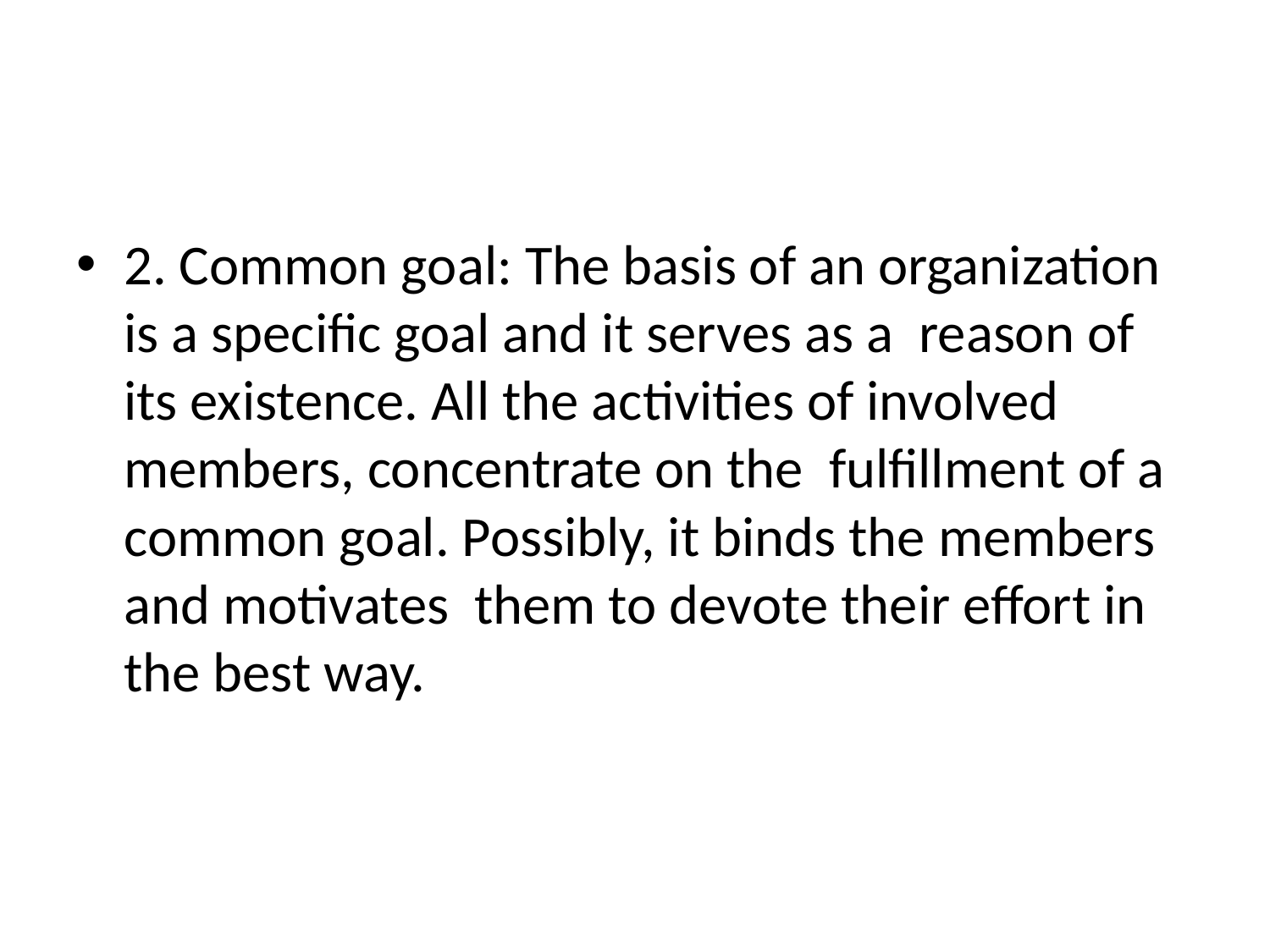

#
2. Common goal: The basis of an organization is a specific goal and it serves as a  reason of its existence. All the activities of involved members, concentrate on the  fulfillment of a common goal. Possibly, it binds the members and motivates  them to devote their effort in the best way.